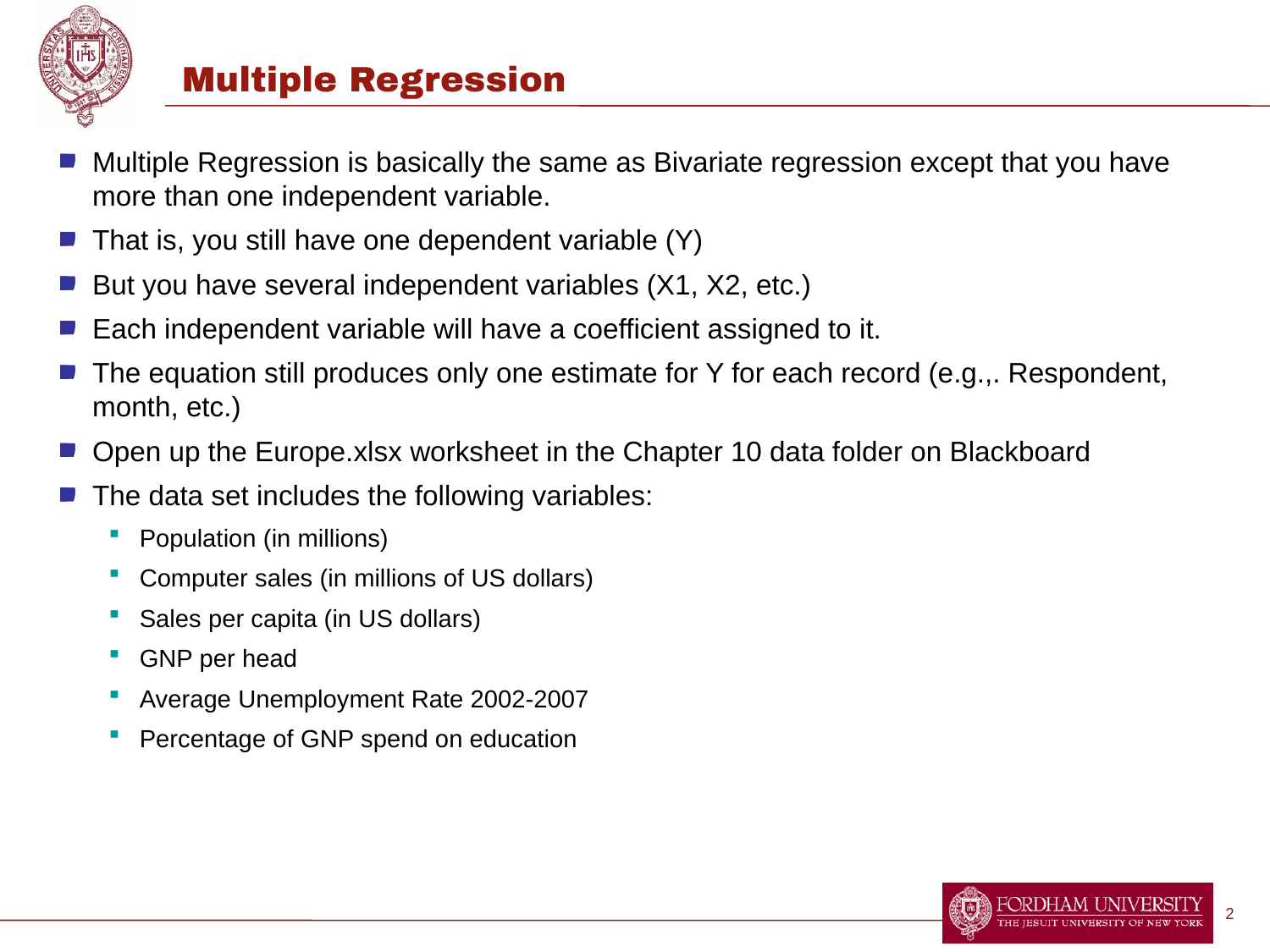

# Multiple Regression
Multiple Regression is basically the same as Bivariate regression except that you have more than one independent variable.
That is, you still have one dependent variable (Y)
But you have several independent variables (X1, X2, etc.)
Each independent variable will have a coefficient assigned to it.
The equation still produces only one estimate for Y for each record (e.g.,. Respondent, month, etc.)
Open up the Europe.xlsx worksheet in the Chapter 10 data folder on Blackboard
The data set includes the following variables:
Population (in millions)
Computer sales (in millions of US dollars)
Sales per capita (in US dollars)
GNP per head
Average Unemployment Rate 2002-2007
Percentage of GNP spend on education

2